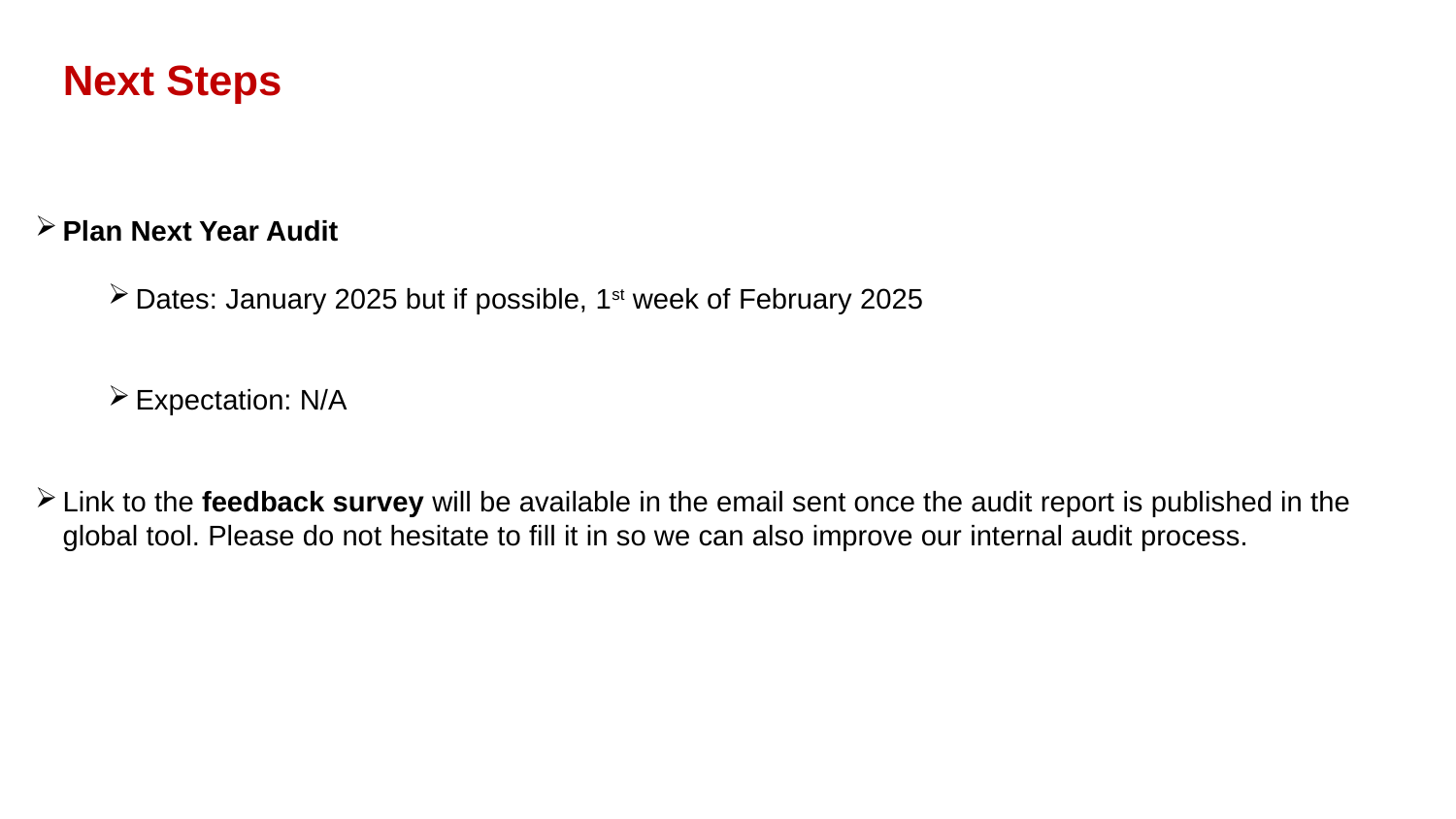

Next Steps
Plan Next Year Audit

Dates: January 2025 but if possible, 1st week of February 2025

Expectation: N/A

Link to the feedback survey will be available in the email sent once the audit report is published in the global tool. Please do not hesitate to fill it in so we can also improve our internal audit process.